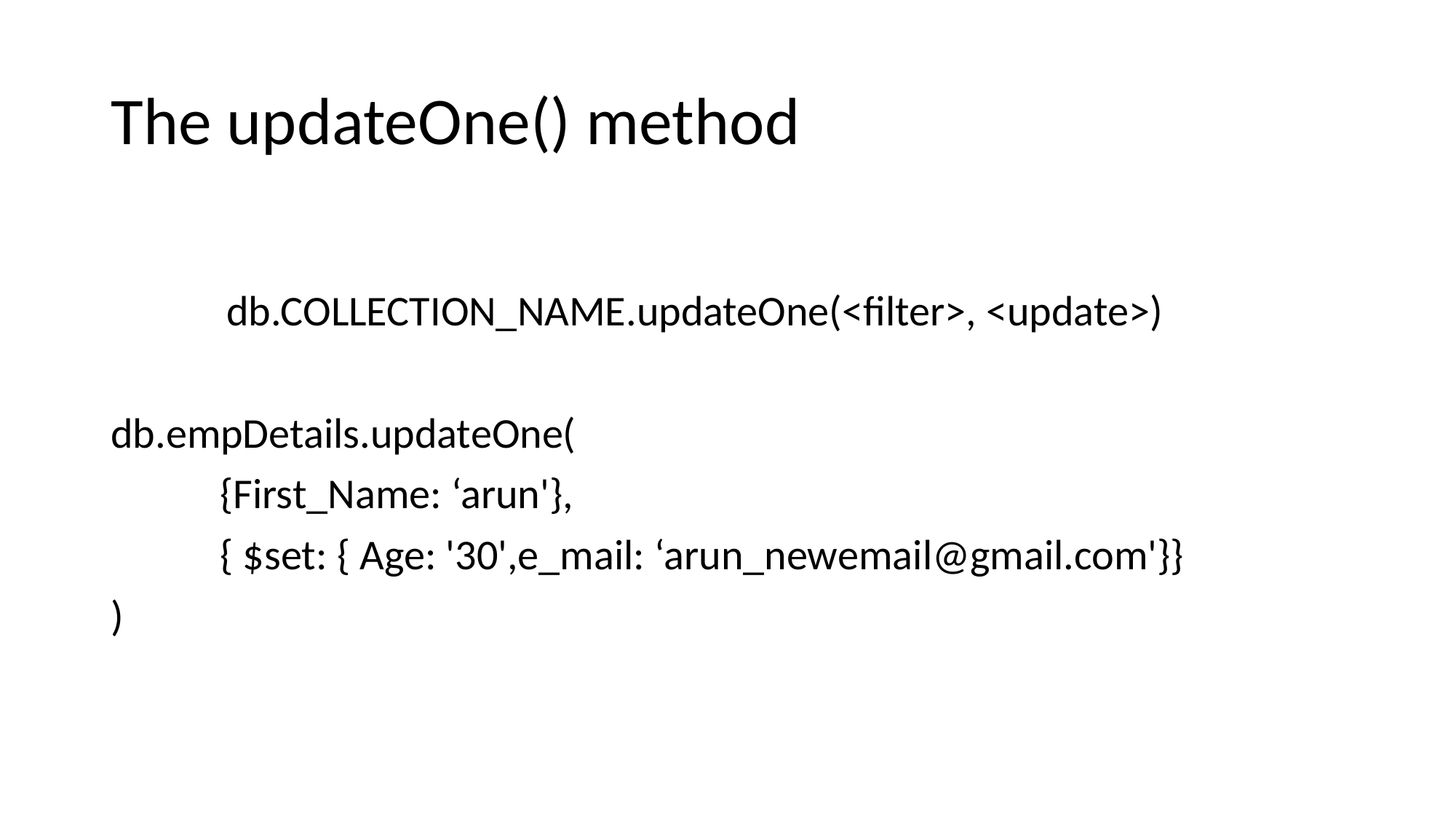

# The updateOne() method

            db.COLLECTION_NAME.updateOne(<filter>, <update>)

db.empDetails.updateOne(
	{First_Name: ‘arun'},
	{ $set: { Age: '30',e_mail: ‘arun_newemail@gmail.com'}}
)